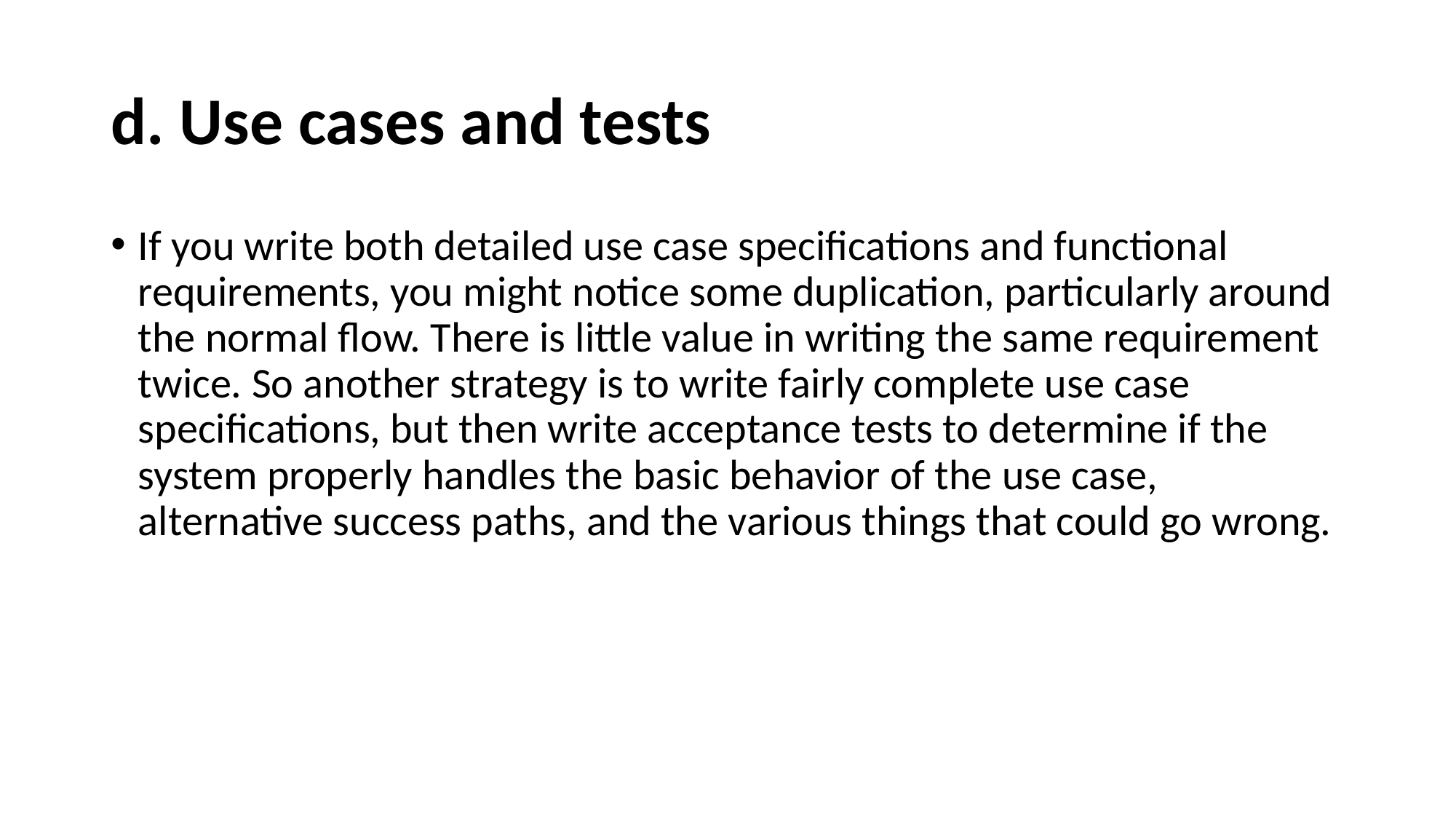

d. Use cases and tests
If you write both detailed use case specifications and functional requirements, you might notice some duplication, particularly around the normal flow. There is little value in writing the same requirement twice. So another strategy is to write fairly complete use case specifications, but then write acceptance tests to determine if the system properly handles the basic behavior of the use case, alternative success paths, and the various things that could go wrong.